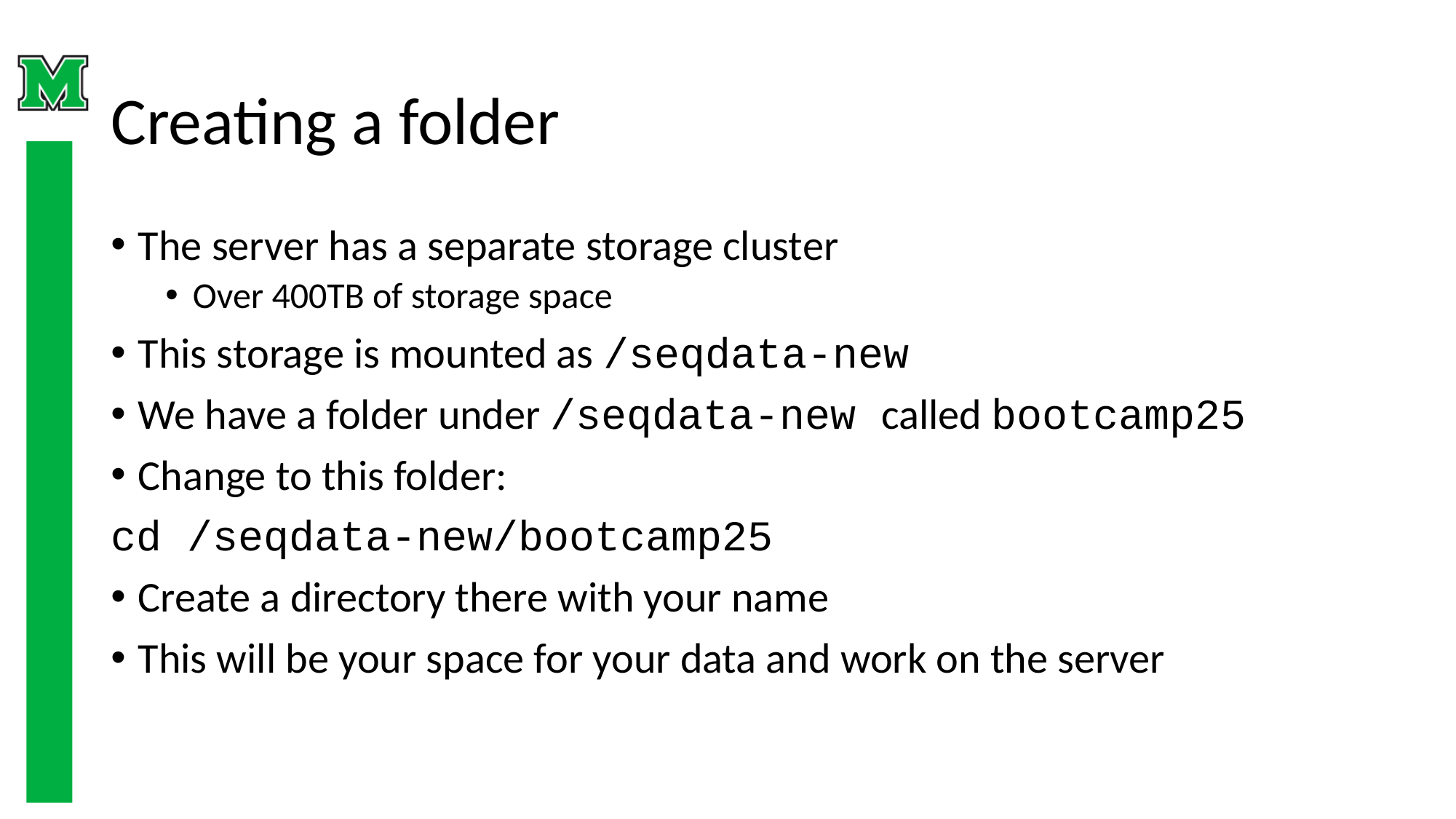

# Creating a folder
The server has a separate storage cluster
Over 400TB of storage space
This storage is mounted as /seqdata-new
We have a folder under /seqdata-new called bootcamp25
Change to this folder:
cd /seqdata-new/bootcamp25
Create a directory there with your name
This will be your space for your data and work on the server